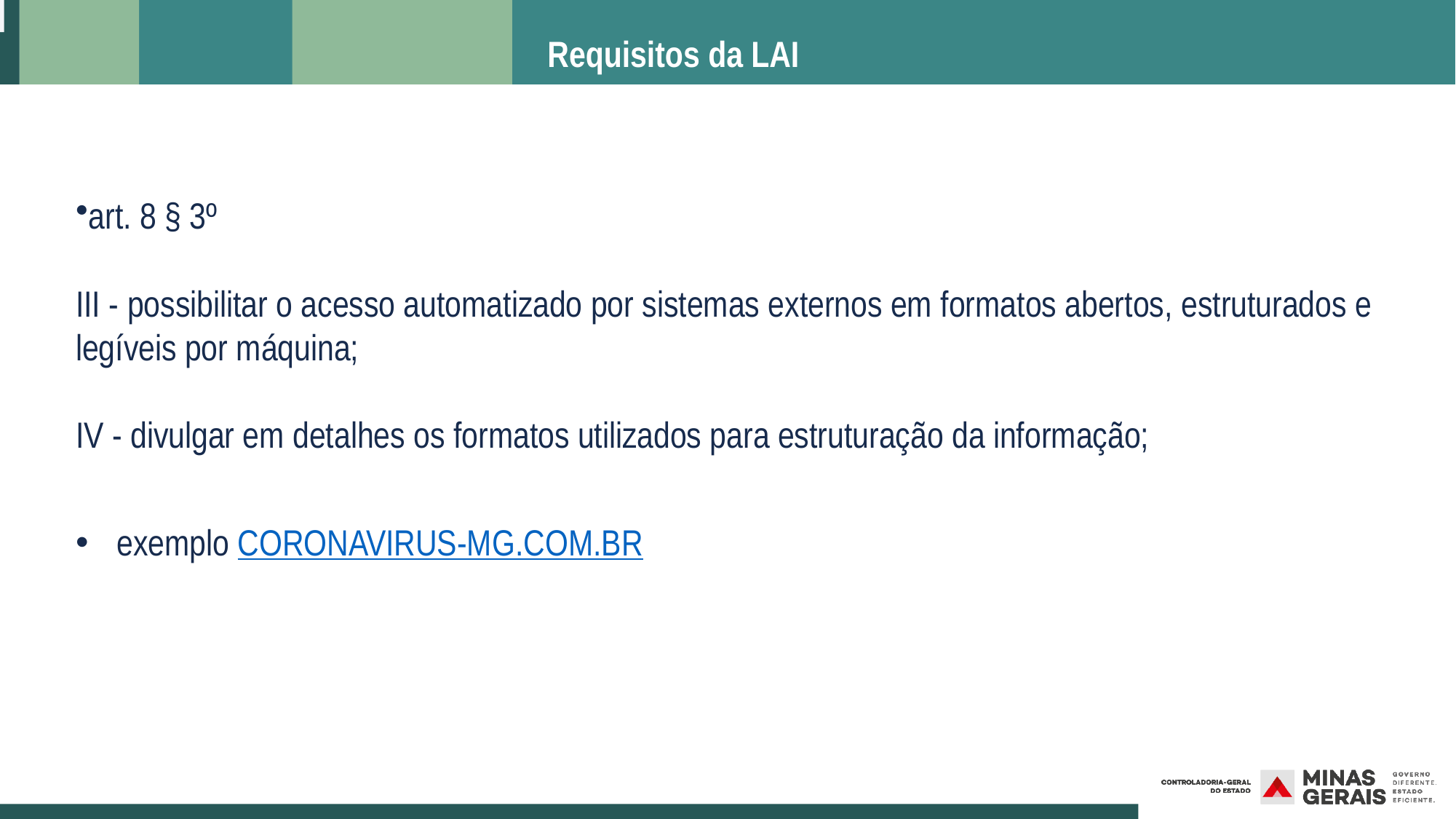

# Requisitos da LAI
art. 8 § 3º

III - possibilitar o acesso automatizado por sistemas externos em formatos abertos, estruturados e legíveis por máquina;

IV - divulgar em detalhes os formatos utilizados para estruturação da informação;

exemplo CORONAVIRUS-MG.COM.BR